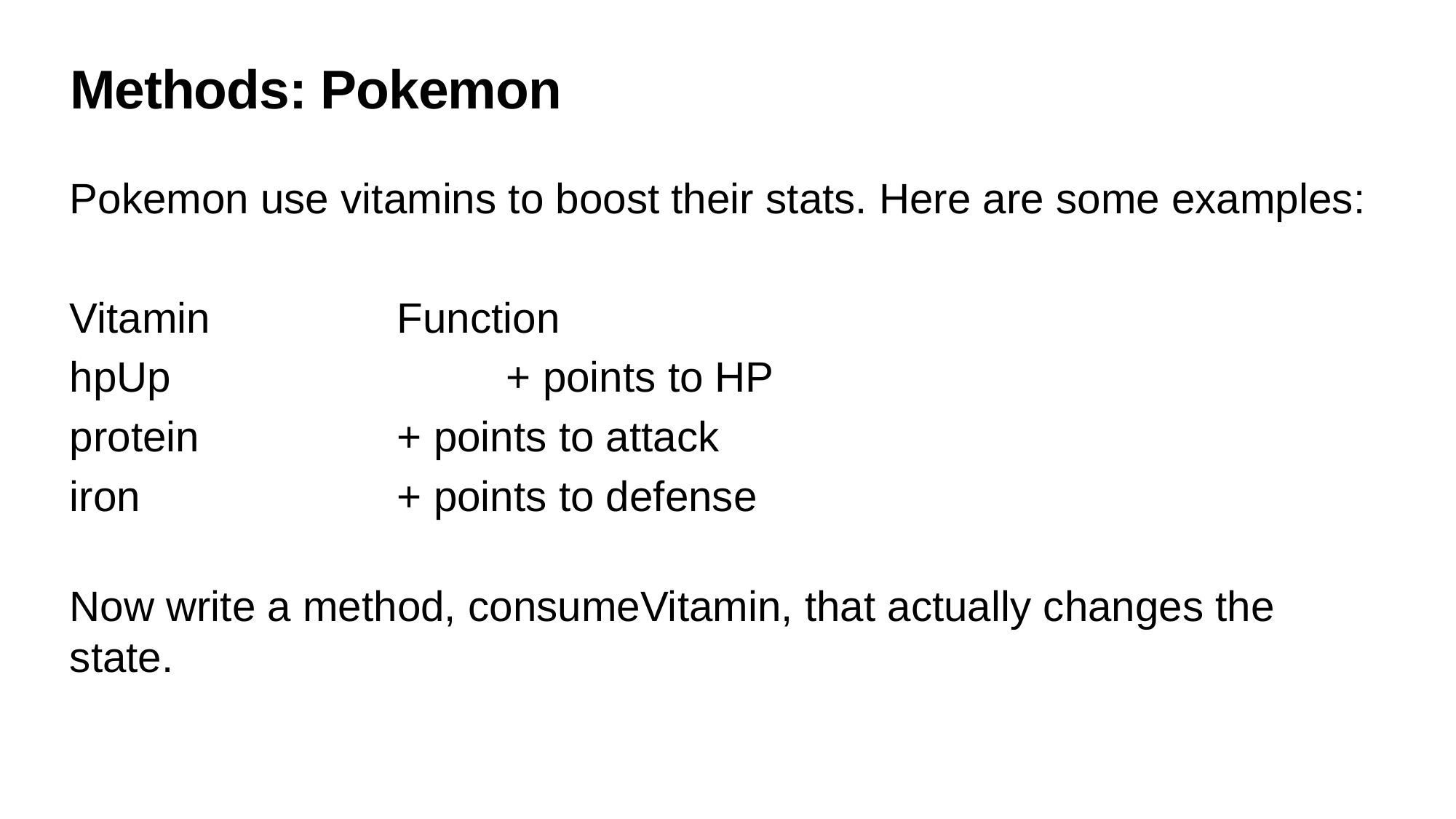

# Methods: Pokemon
Pokemon use vitamins to boost their stats. Here are some examples:

Vitamin		Function
hpUp 			+ points to HP
protein		+ points to attack
iron			+ points to defense
Now write a method, consumeVitamin, that actually changes the state.